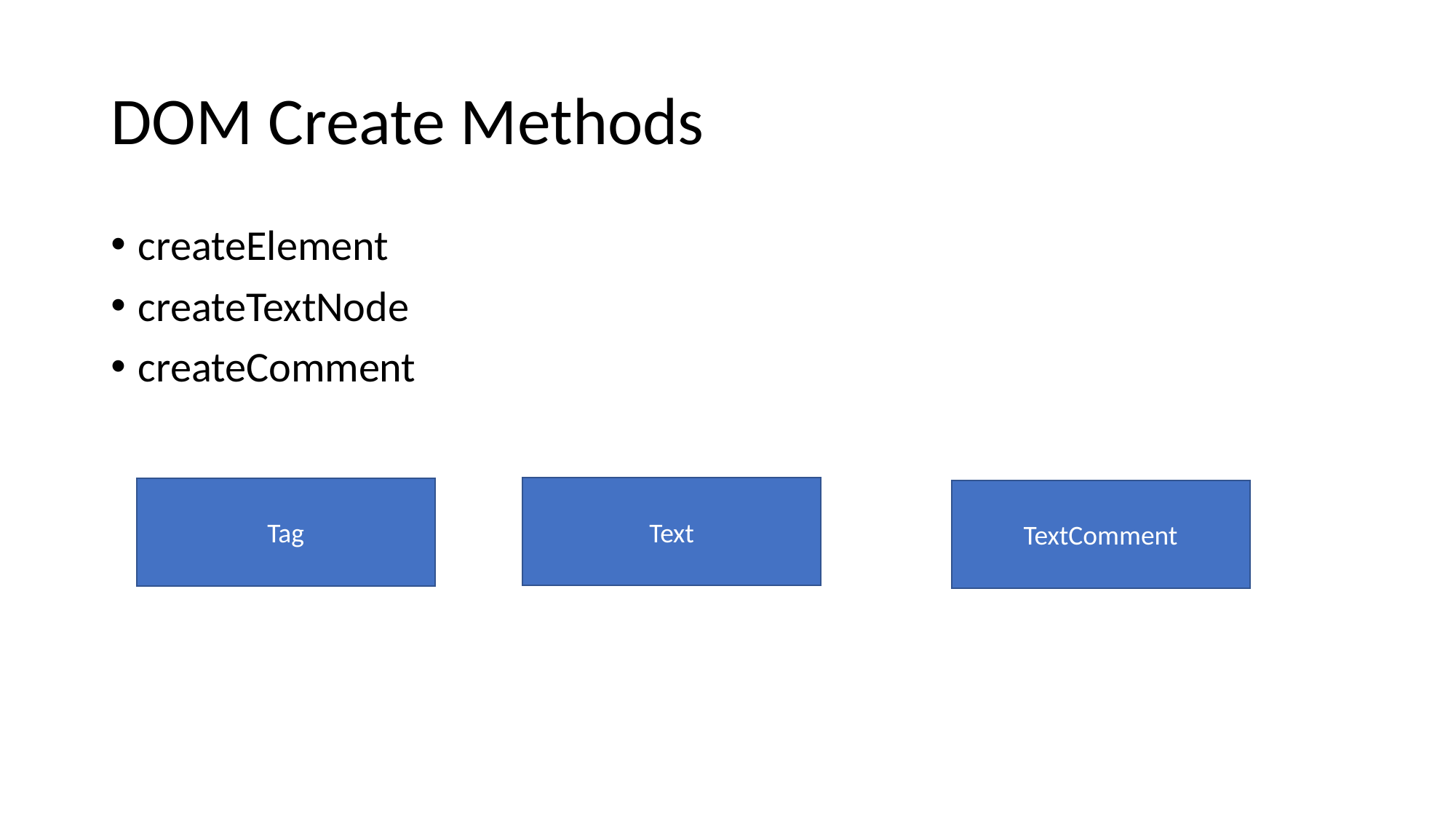

# DOM Create Methods
createElement
createTextNode
createComment
Text
Tag
TextComment